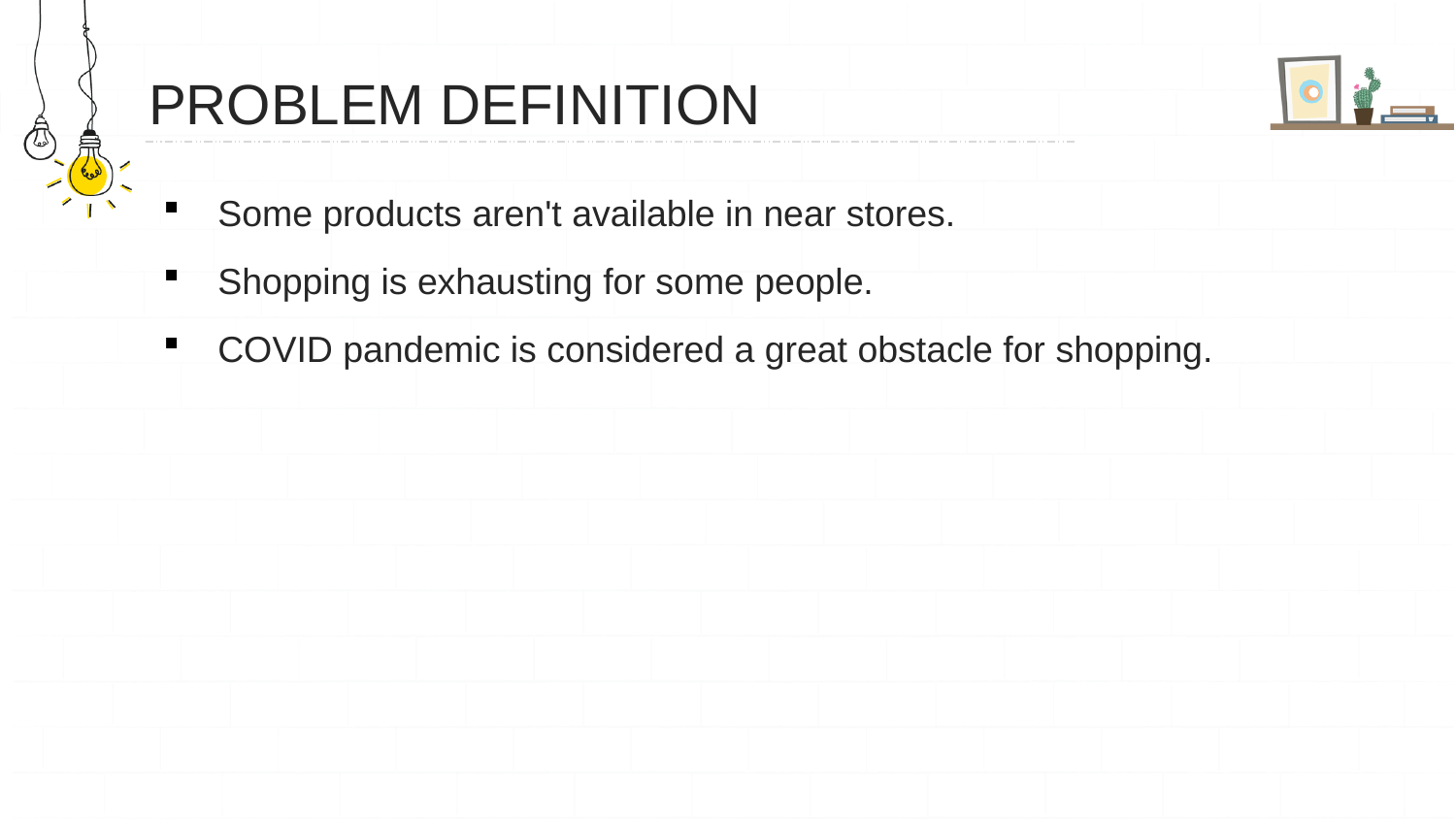

# Problem definition
Some products aren't available in near stores.
Shopping is exhausting for some people.
COVID pandemic is considered a great obstacle for shopping.